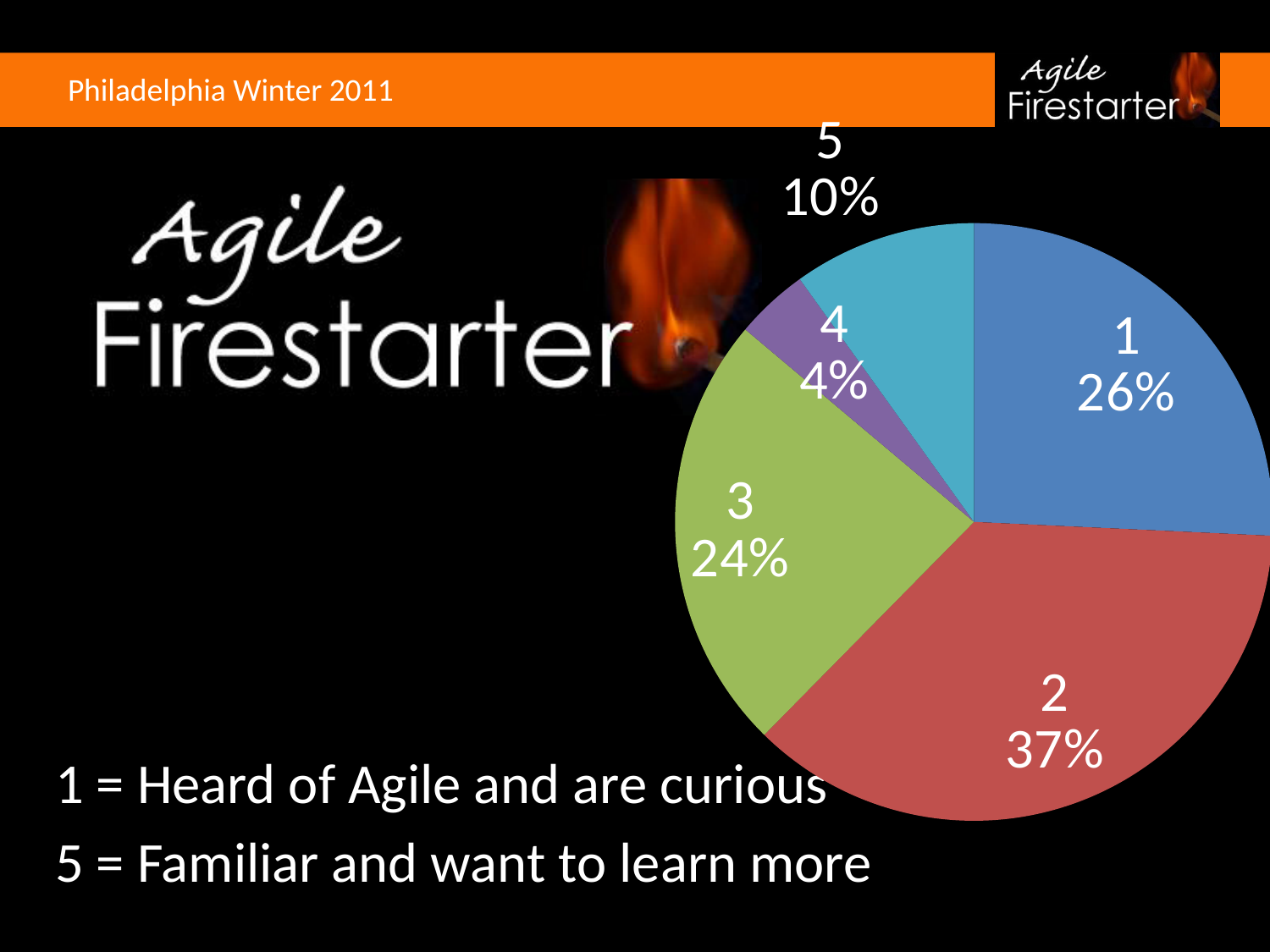

### Chart

| Category | Responses |
|---|---|
| 1 | 0.26 |
| 2 | 0.37 |
| 3 | 0.24 |
| 4 | 0.04 |
| 5 | 0.1 |
1 = Heard of Agile and are curious
5 = Familiar and want to learn more